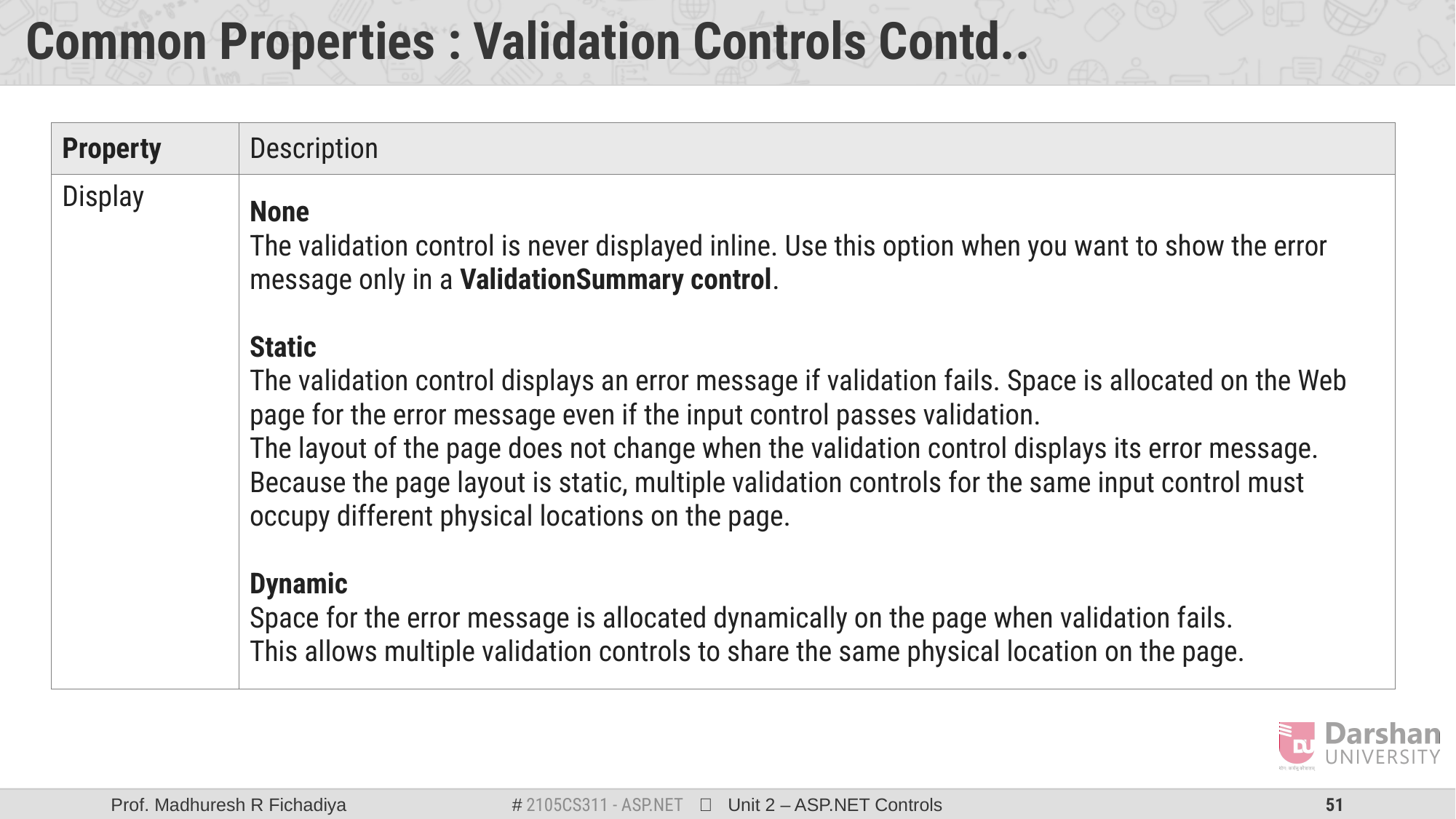

# Common Properties : Validation Controls Contd..
| Property | Description |
| --- | --- |
| Display | None The validation control is never displayed inline. Use this option when you want to show the error message only in a ValidationSummary control. Static The validation control displays an error message if validation fails. Space is allocated on the Web page for the error message even if the input control passes validation. The layout of the page does not change when the validation control displays its error message. Because the page layout is static, multiple validation controls for the same input control must occupy different physical locations on the page. Dynamic Space for the error message is allocated dynamically on the page when validation fails. This allows multiple validation controls to share the same physical location on the page. |